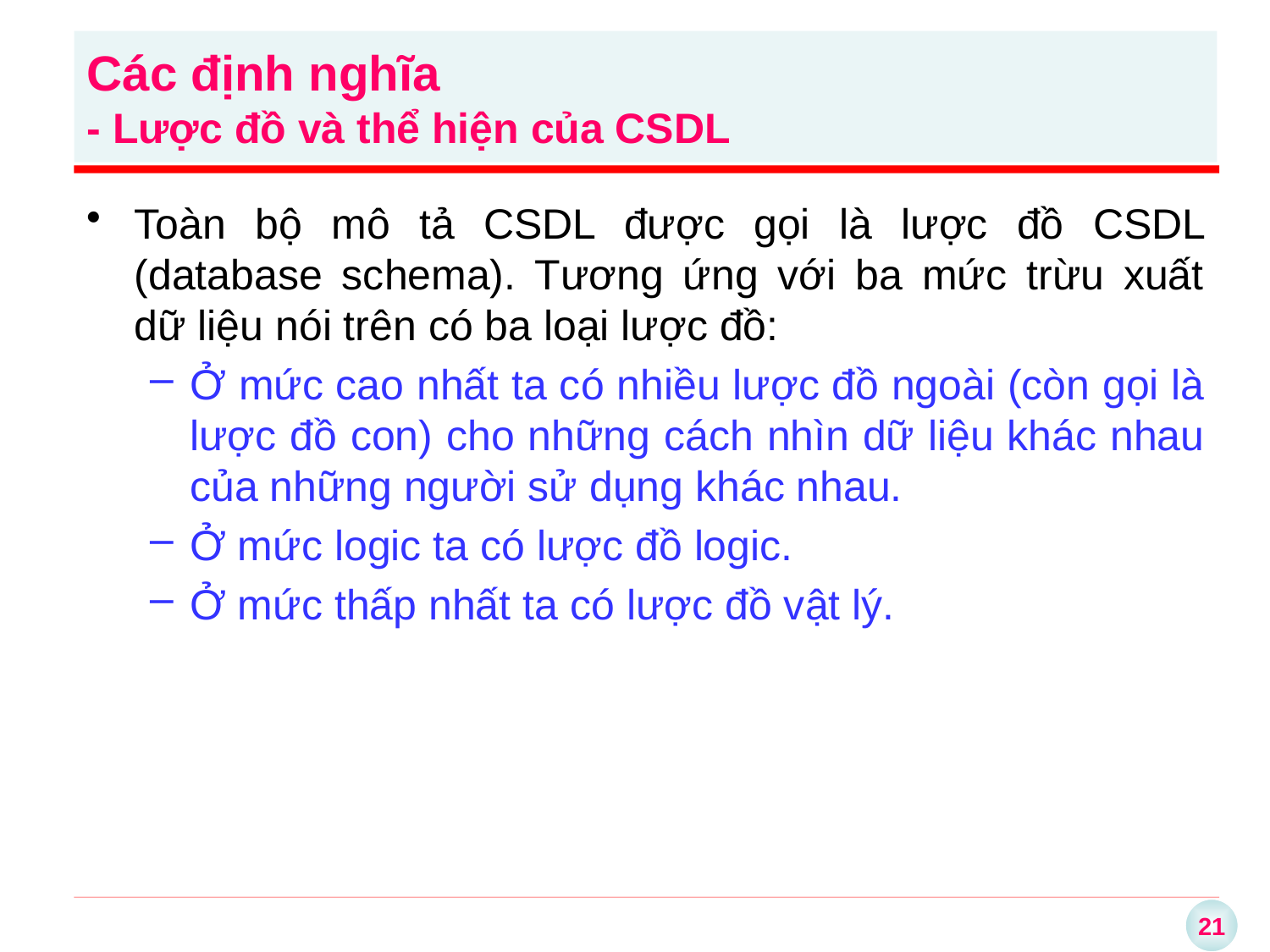

# Các định nghĩa - Lược đồ và thể hiện của CSDL
Toàn bộ mô tả CSDL được gọi là lược đồ CSDL (database schema). Tương ứng với ba mức trừu xuất dữ liệu nói trên có ba loại lược đồ:
Ở mức cao nhất ta có nhiều lược đồ ngoài (còn gọi là lược đồ con) cho những cách nhìn dữ liệu khác nhau của những người sử dụng khác nhau.
Ở mức logic ta có lược đồ logic.
Ở mức thấp nhất ta có lược đồ vật lý.